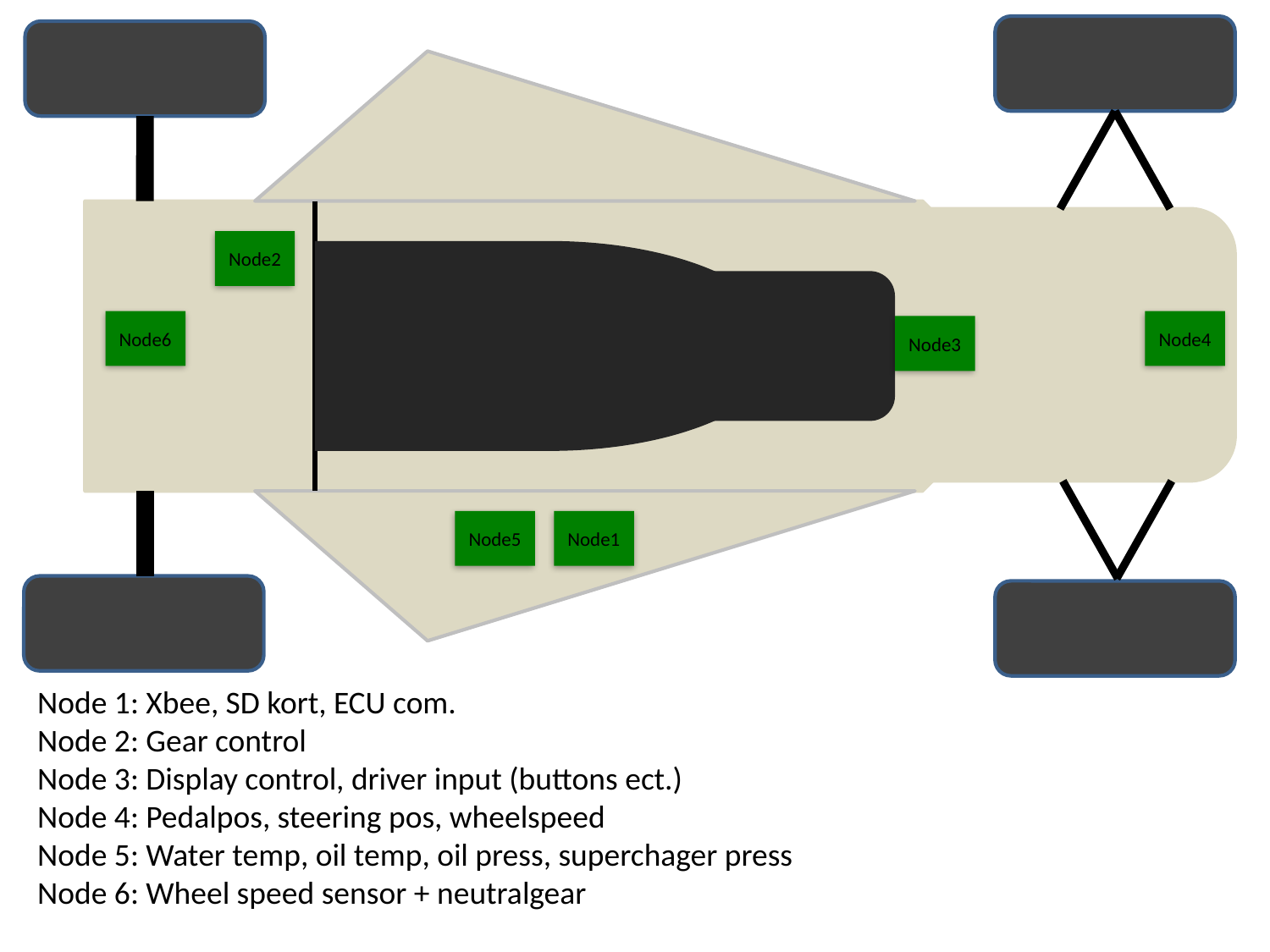

Node2

Node6
Node4
Node3

Node5
Node1

Node 1: Xbee, SD kort, ECU com.
Node 2: Gear control
Node 3: Display control, driver input (buttons ect.)
Node 4: Pedalpos, steering pos, wheelspeed
Node 5: Water temp, oil temp, oil press, superchager press
Node 6: Wheel speed sensor + neutralgear